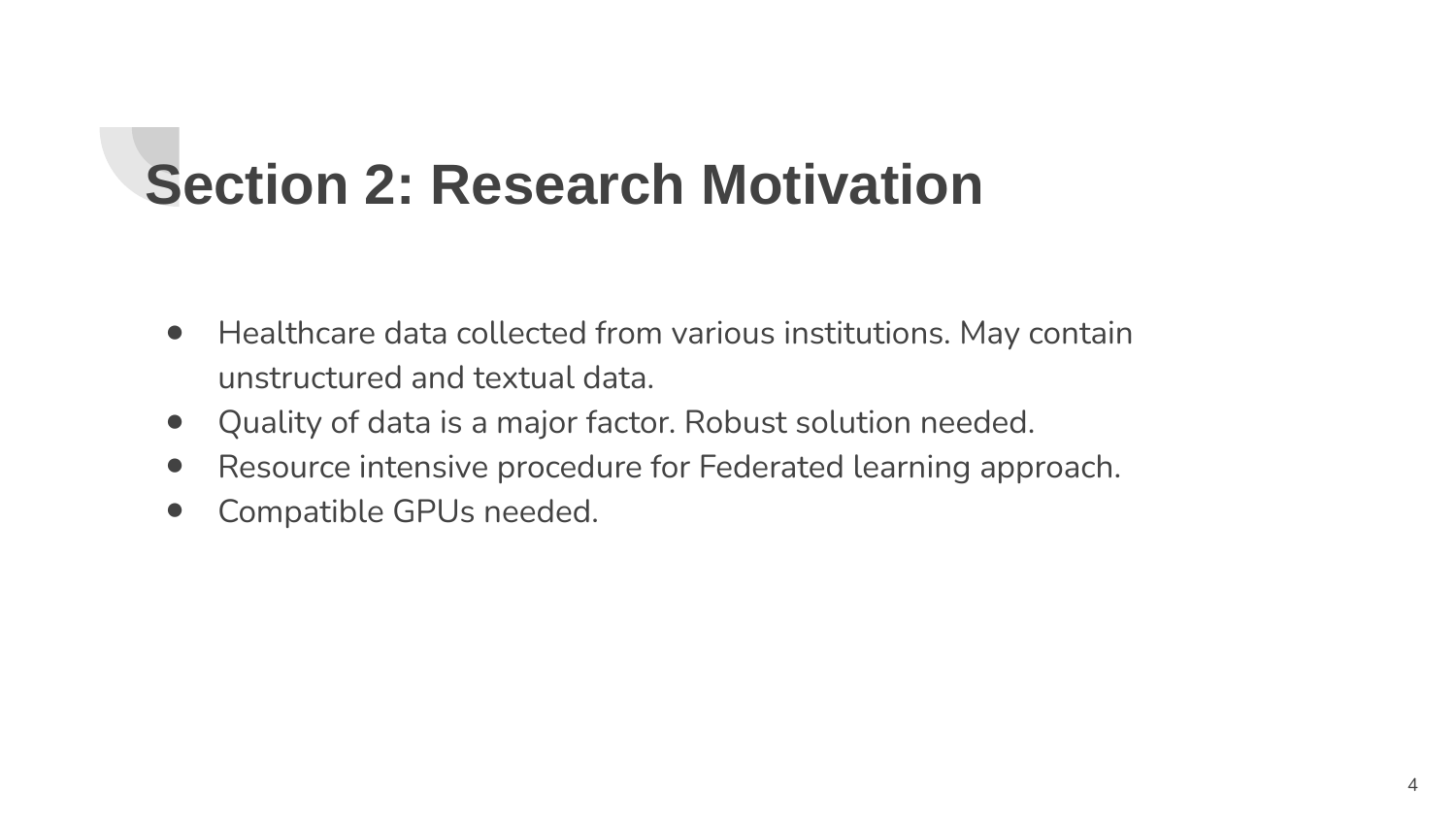

# Section 2: Research Motivation
Healthcare data collected from various institutions. May contain unstructured and textual data.
Quality of data is a major factor. Robust solution needed.
Resource intensive procedure for Federated learning approach.
Compatible GPUs needed.

4